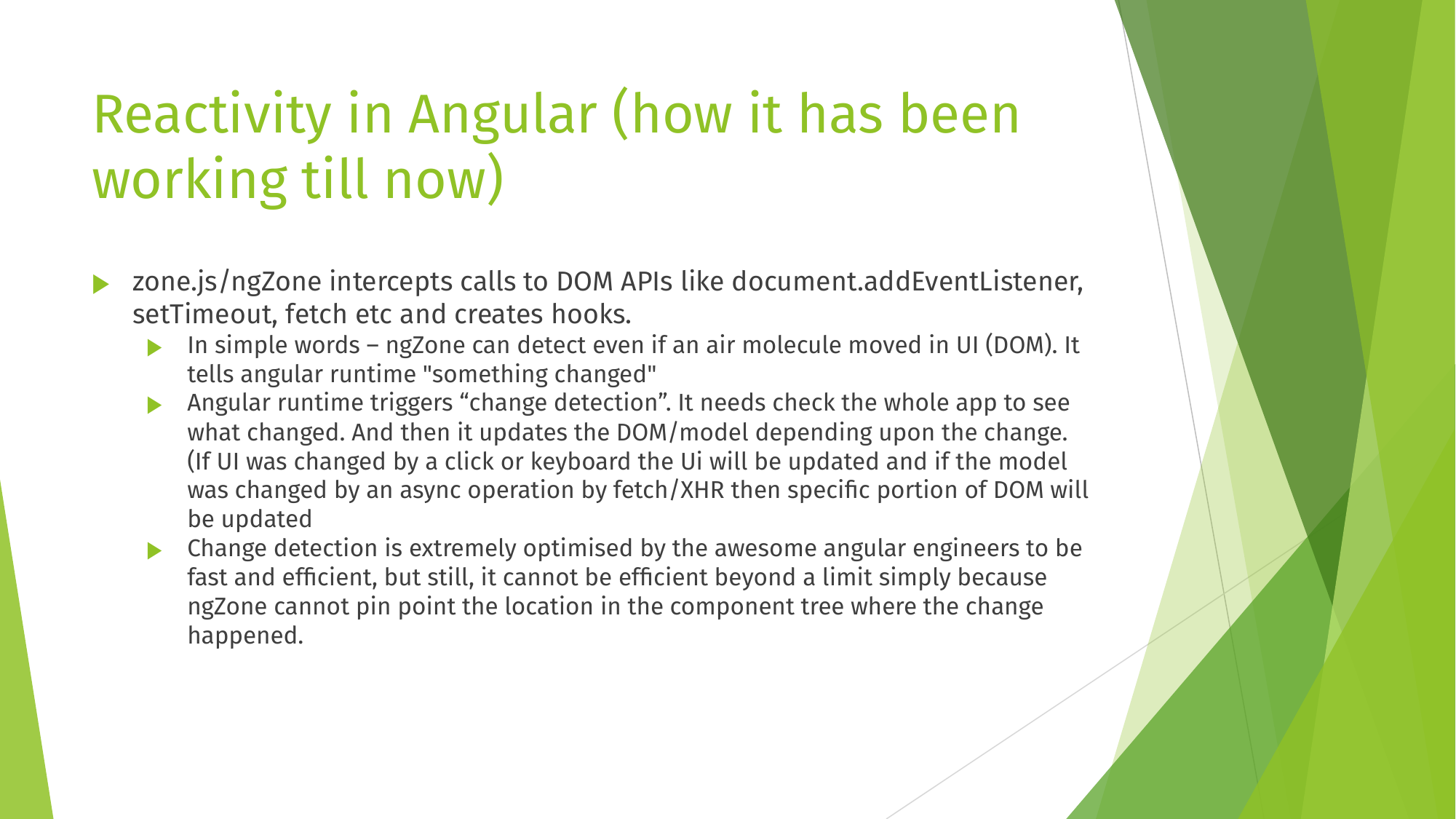

# Reactivity in Angular (how it has been working till now)
zone.js/ngZone intercepts calls to DOM APIs like document.addEventListener, setTimeout, fetch etc and creates hooks.
In simple words – ngZone can detect even if an air molecule moved in UI (DOM). It tells angular runtime "something changed"
Angular runtime triggers “change detection”. It needs check the whole app to see what changed. And then it updates the DOM/model depending upon the change. (If UI was changed by a click or keyboard the Ui will be updated and if the model was changed by an async operation by fetch/XHR then specific portion of DOM will be updated
Change detection is extremely optimised by the awesome angular engineers to be fast and efficient, but still, it cannot be efficient beyond a limit simply because ngZone cannot pin point the location in the component tree where the change happened.